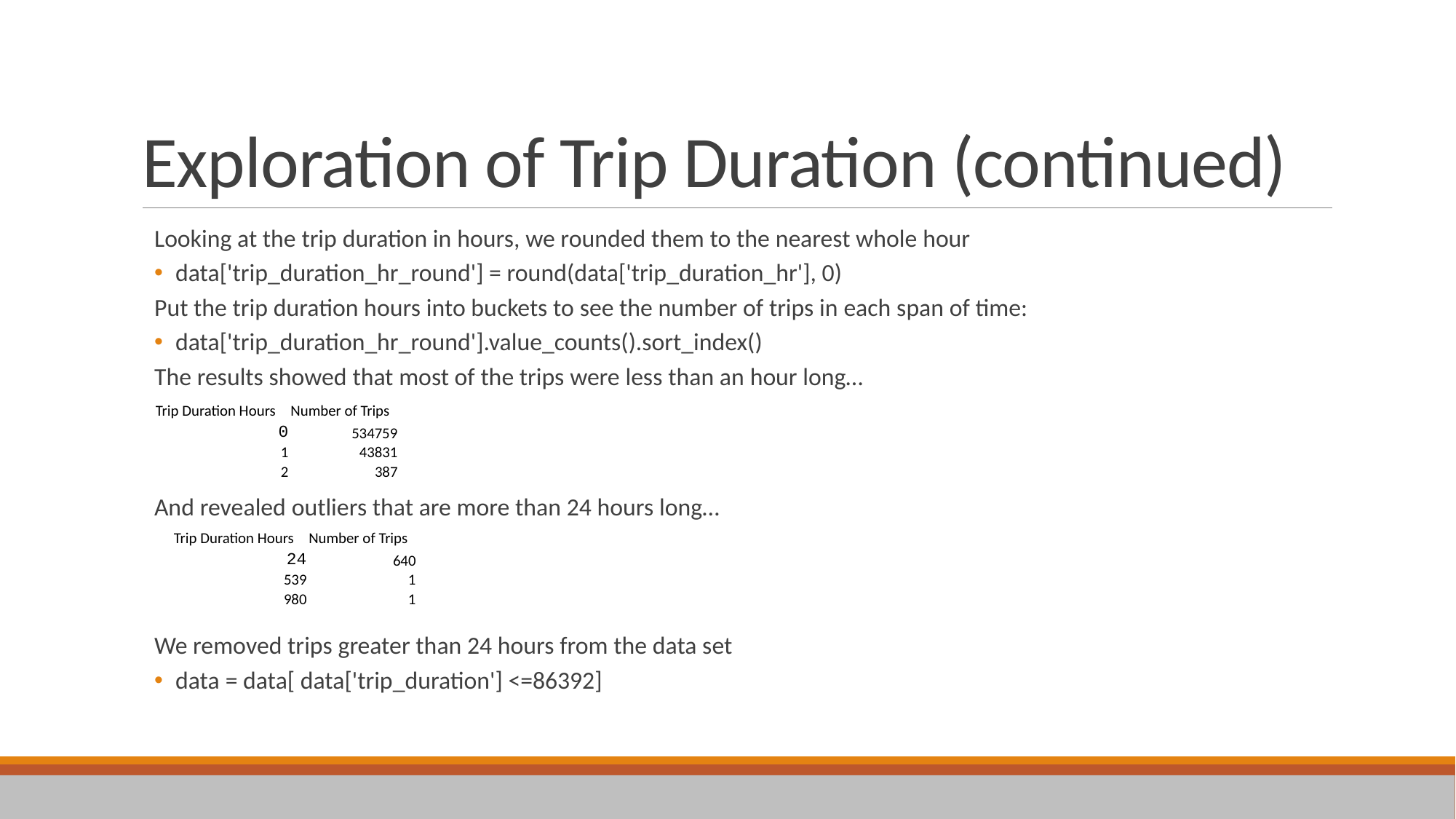

# Exploration of Trip Duration (continued)
Looking at the trip duration in hours, we rounded them to the nearest whole hour
data['trip_duration_hr_round'] = round(data['trip_duration_hr'], 0)
Put the trip duration hours into buckets to see the number of trips in each span of time:
data['trip_duration_hr_round'].value_counts().sort_index()
The results showed that most of the trips were less than an hour long…

And revealed outliers that are more than 24 hours long…

We removed trips greater than 24 hours from the data set
data = data[ data['trip_duration'] <=86392]
| Trip Duration Hours | Number of Trips |
| --- | --- |
| 0 | 534759 |
| 1 | 43831 |
| 2 | 387 |
| Trip Duration Hours | Number of Trips |
| --- | --- |
| 24 | 640 |
| 539 | 1 |
| 980 | 1 |